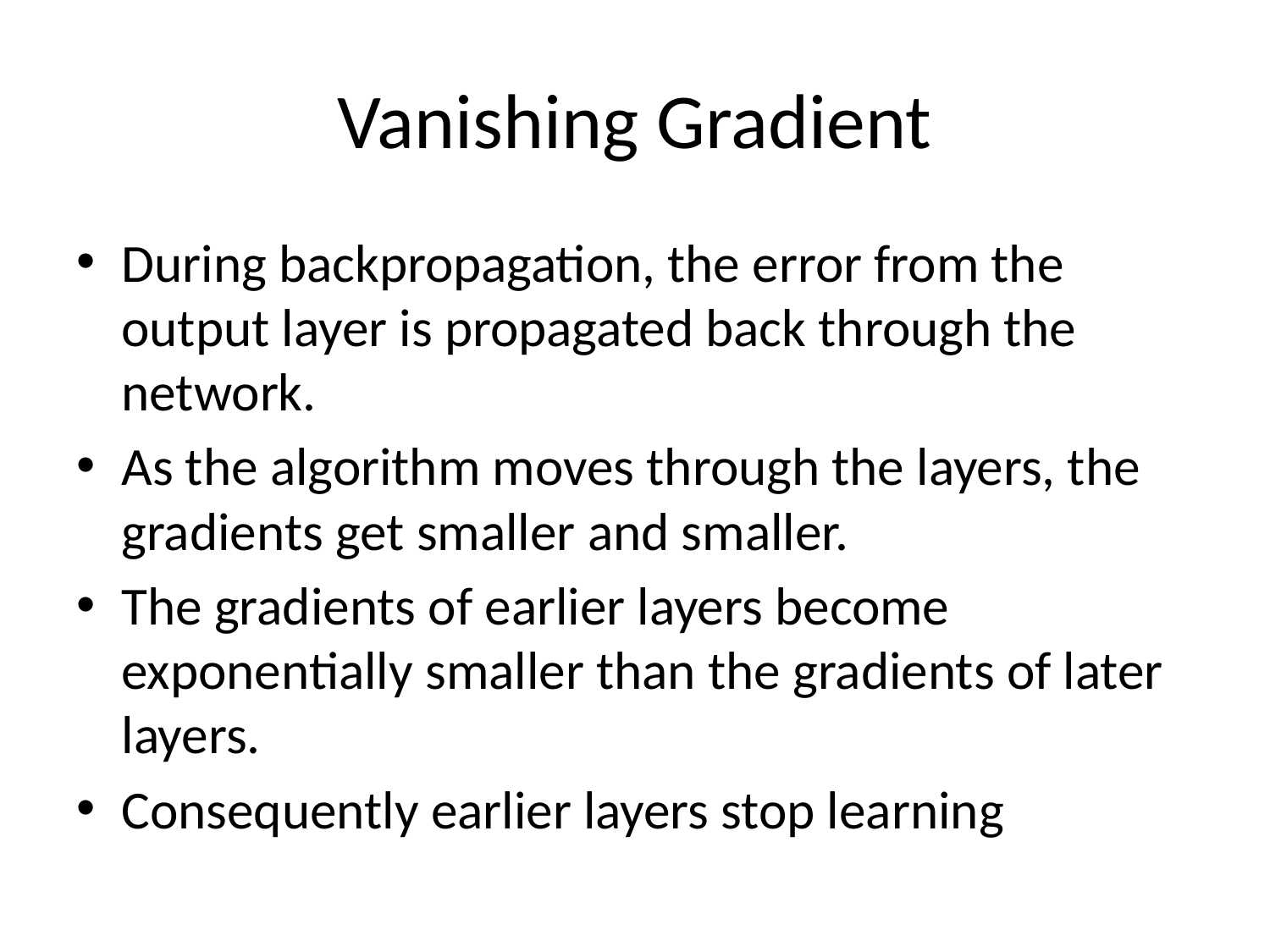

# Vanishing Gradient
During backpropagation, the error from the output layer is propagated back through the network.
As the algorithm moves through the layers, the gradients get smaller and smaller.
The gradients of earlier layers become exponentially smaller than the gradients of later layers.
Consequently earlier layers stop learning